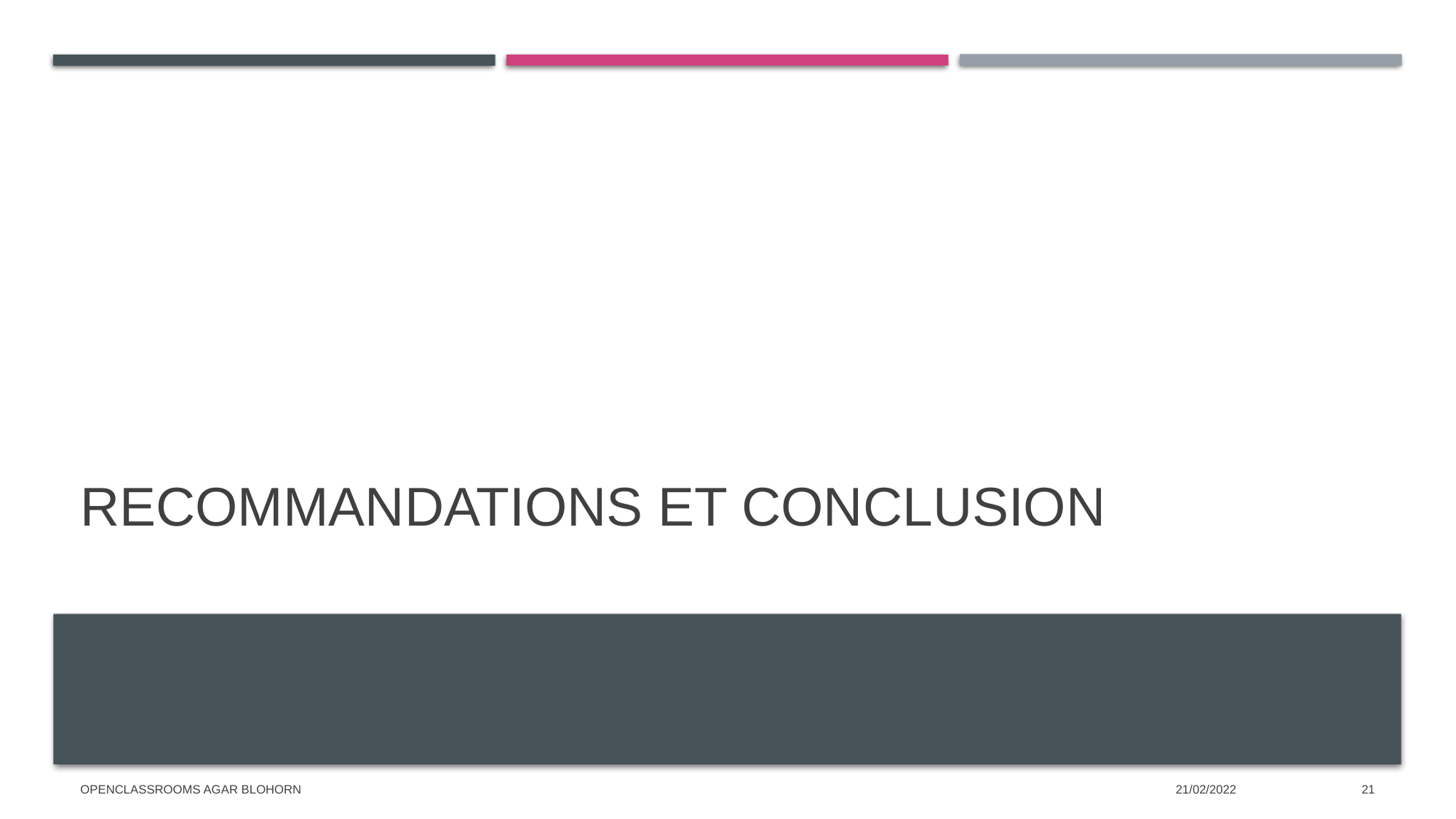

# Recommandations et conclusion
Openclassrooms Agar Blohorn
21/02/2022
21